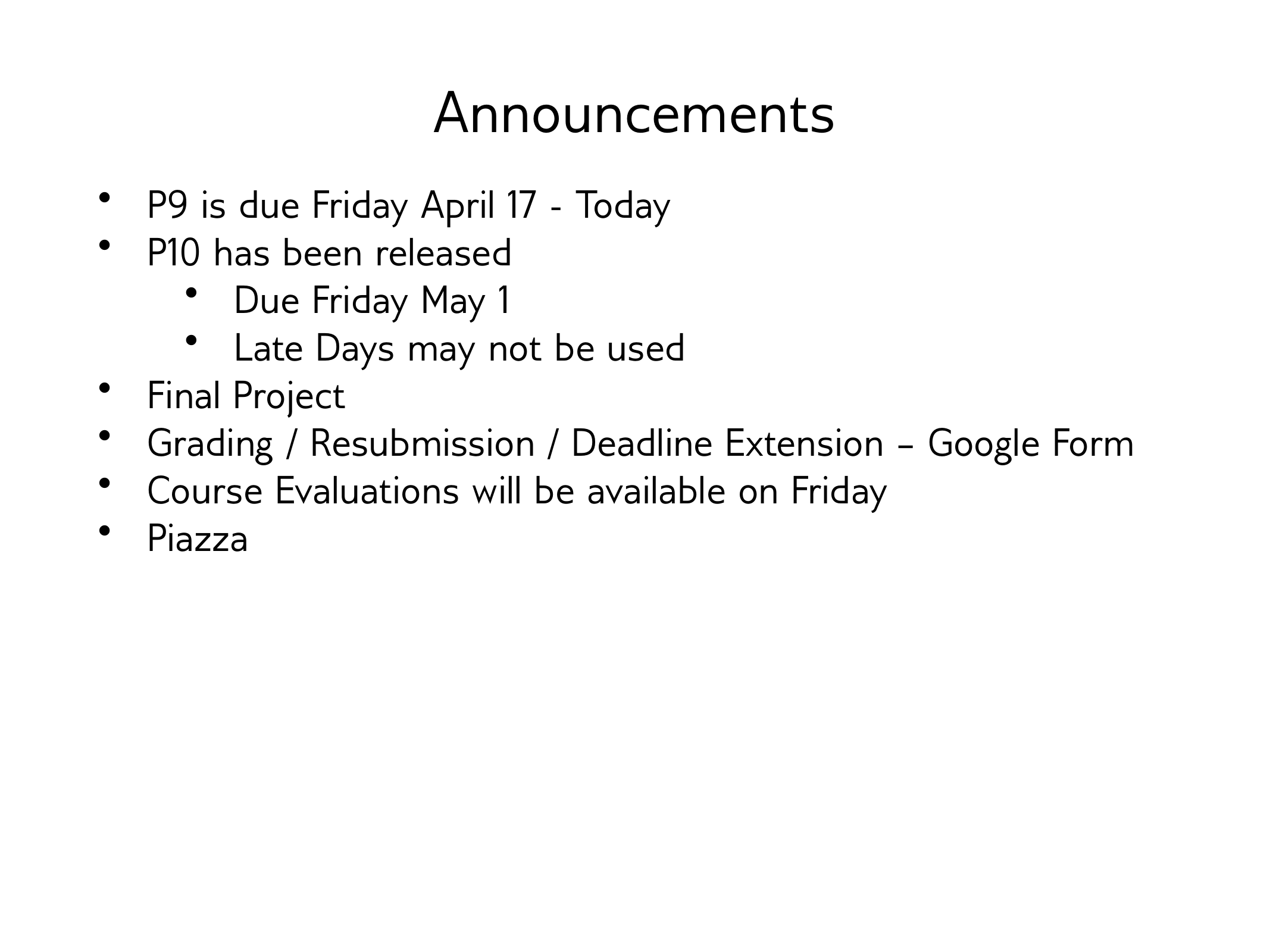

# Announcements
P9 is due Friday April 17 - Today
P10 has been released
Due Friday May 1
Late Days may not be used
Final Project
Grading / Resubmission / Deadline Extension – Google Form
Course Evaluations will be available on Friday
Piazza